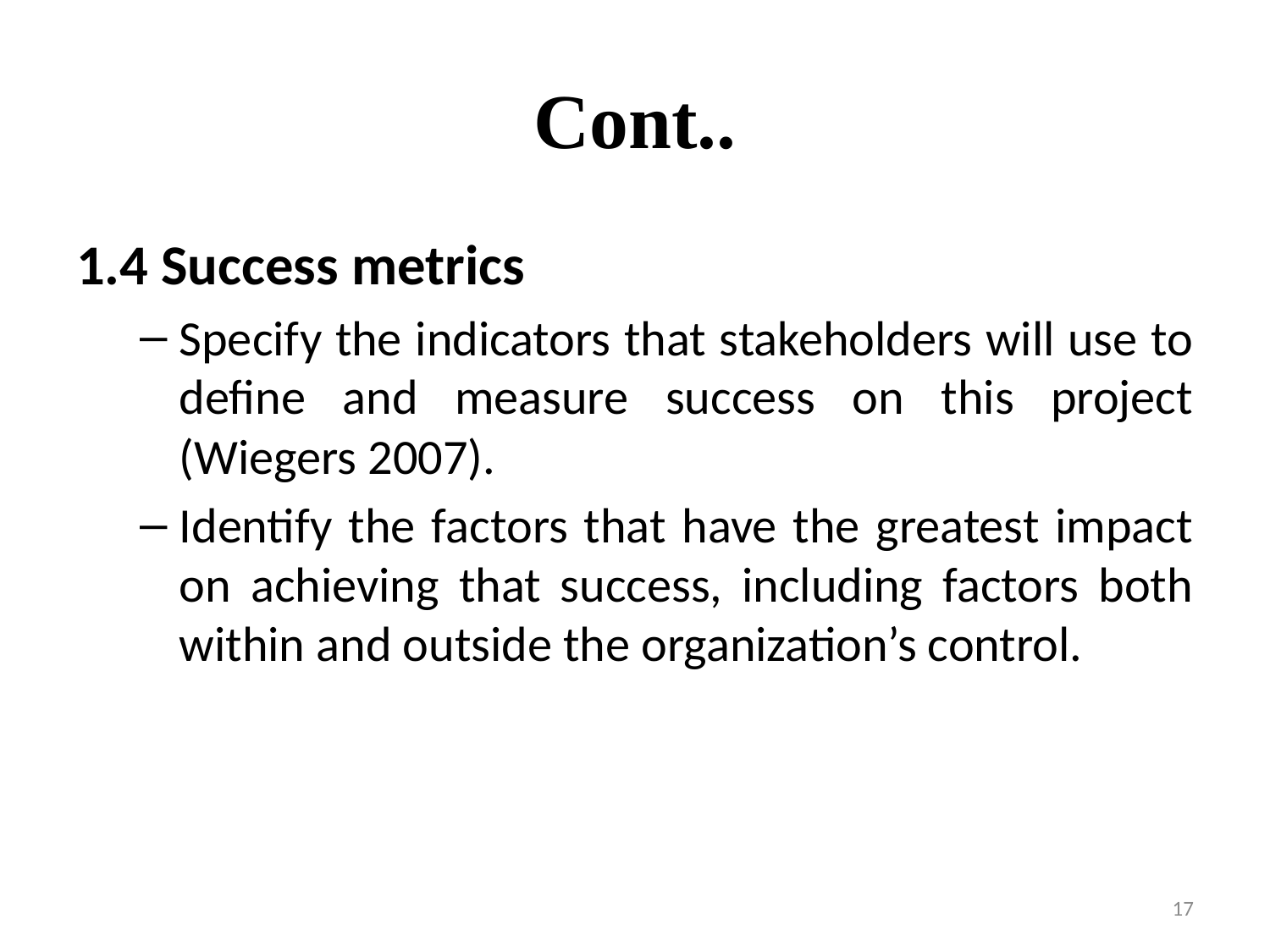

# Cont..
1.4 Success metrics
Specify the indicators that stakeholders will use to define and measure success on this project (Wiegers 2007).
Identify the factors that have the greatest impact on achieving that success, including factors both within and outside the organization’s control.
17